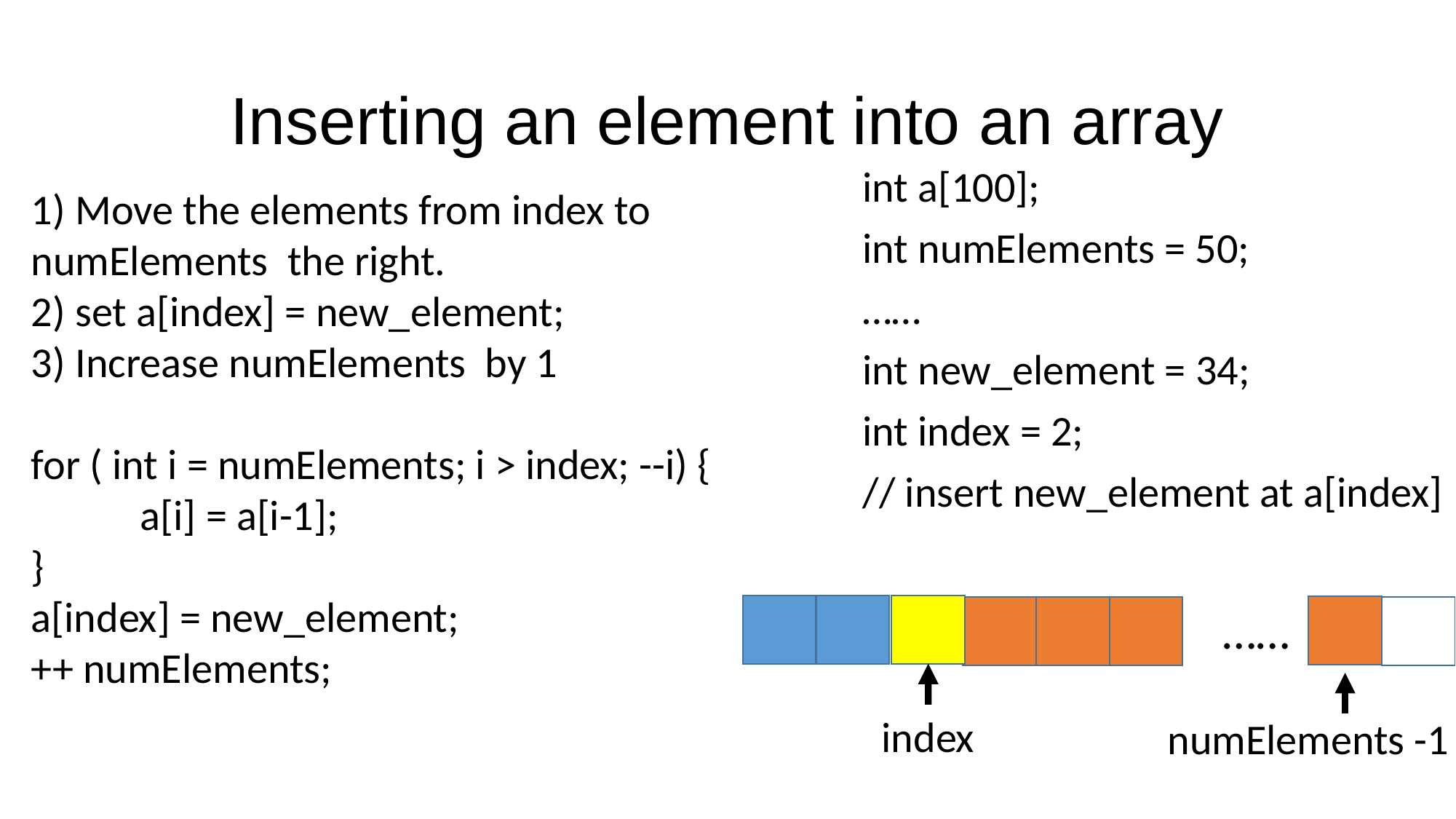

# Inserting an element into an array
int a[100];
int numElements = 50;
……
int new_element = 34;
int index = 2;
// insert new_element at a[index]

1) Move the elements from index to numElements  the right.
2) set a[index] = new_element;
3) Increase numElements  by 1

for ( int i = numElements; i > index; --i) {
	a[i] = a[i-1];
}
a[index] = new_element;
++ numElements;

……

index
numElements -1